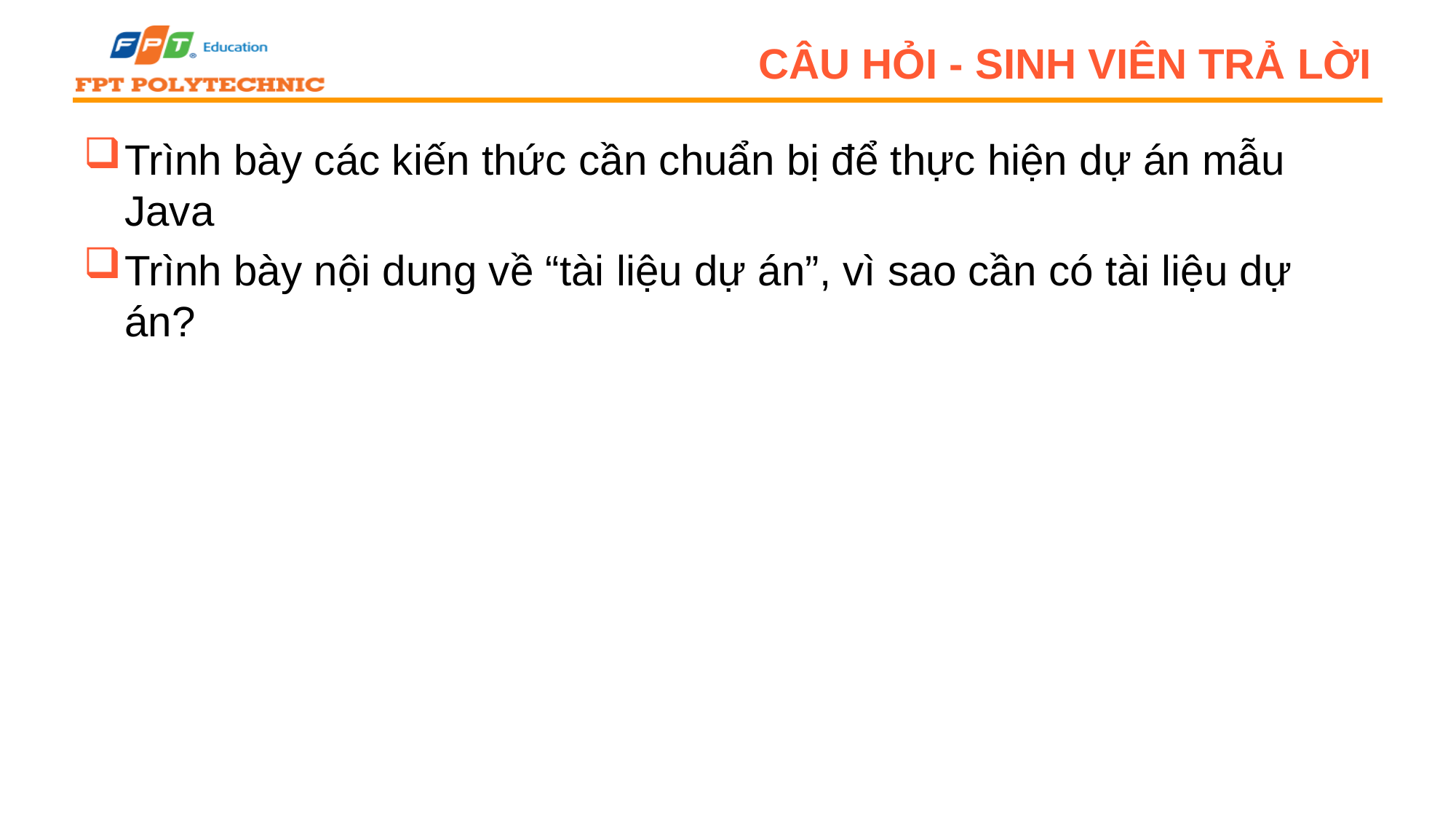

# Câu hỏi - sinh viên trả lời
Trình bày các kiến thức cần chuẩn bị để thực hiện dự án mẫu Java
Trình bày nội dung về “tài liệu dự án”, vì sao cần có tài liệu dự án?